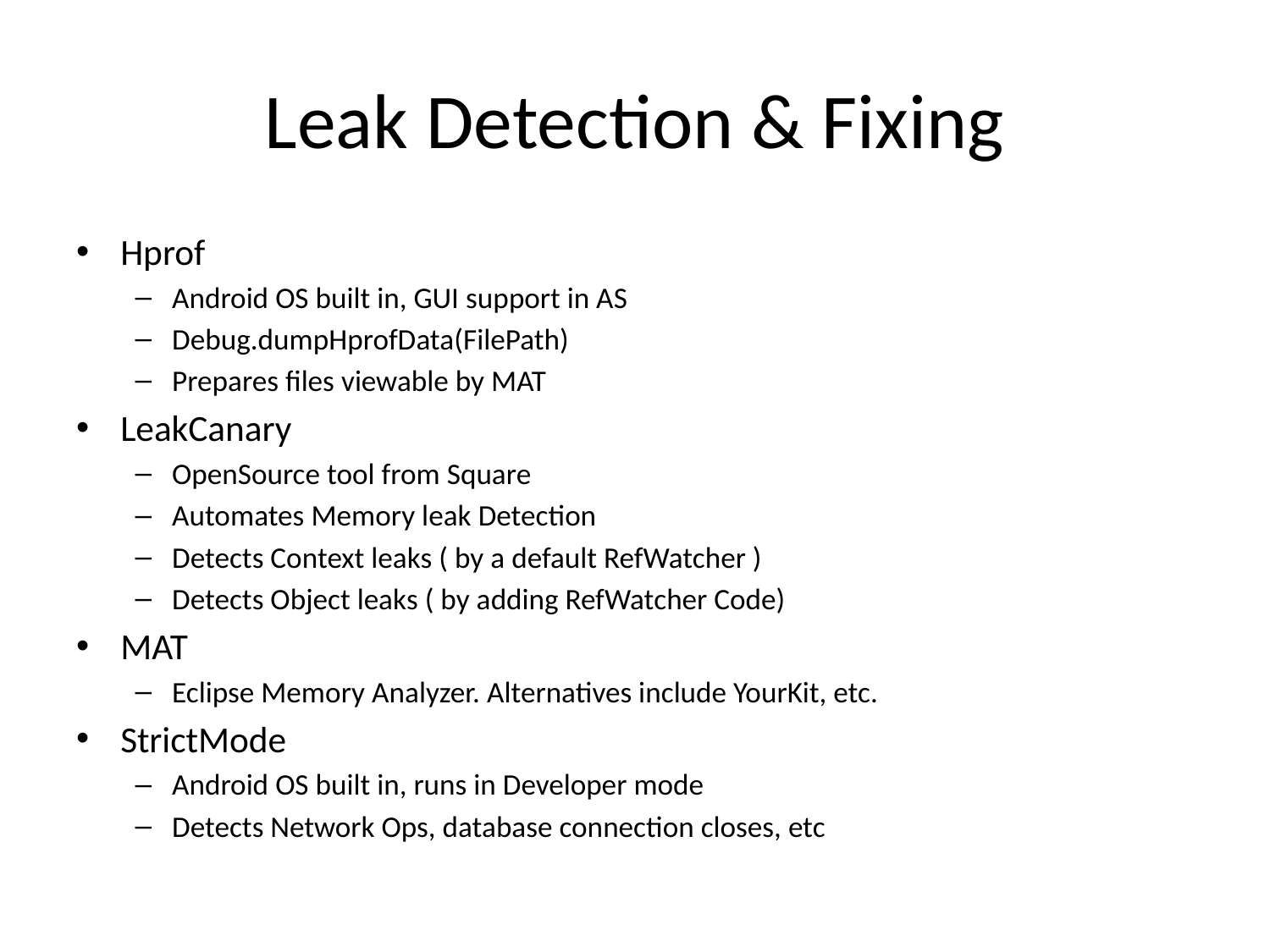

# Leak Detection & Fixing
Hprof
Android OS built in, GUI support in AS
Debug.dumpHprofData(FilePath)
Prepares files viewable by MAT
LeakCanary
OpenSource tool from Square
Automates Memory leak Detection
Detects Context leaks ( by a default RefWatcher )
Detects Object leaks ( by adding RefWatcher Code)
MAT
Eclipse Memory Analyzer. Alternatives include YourKit, etc.
StrictMode
Android OS built in, runs in Developer mode
Detects Network Ops, database connection closes, etc